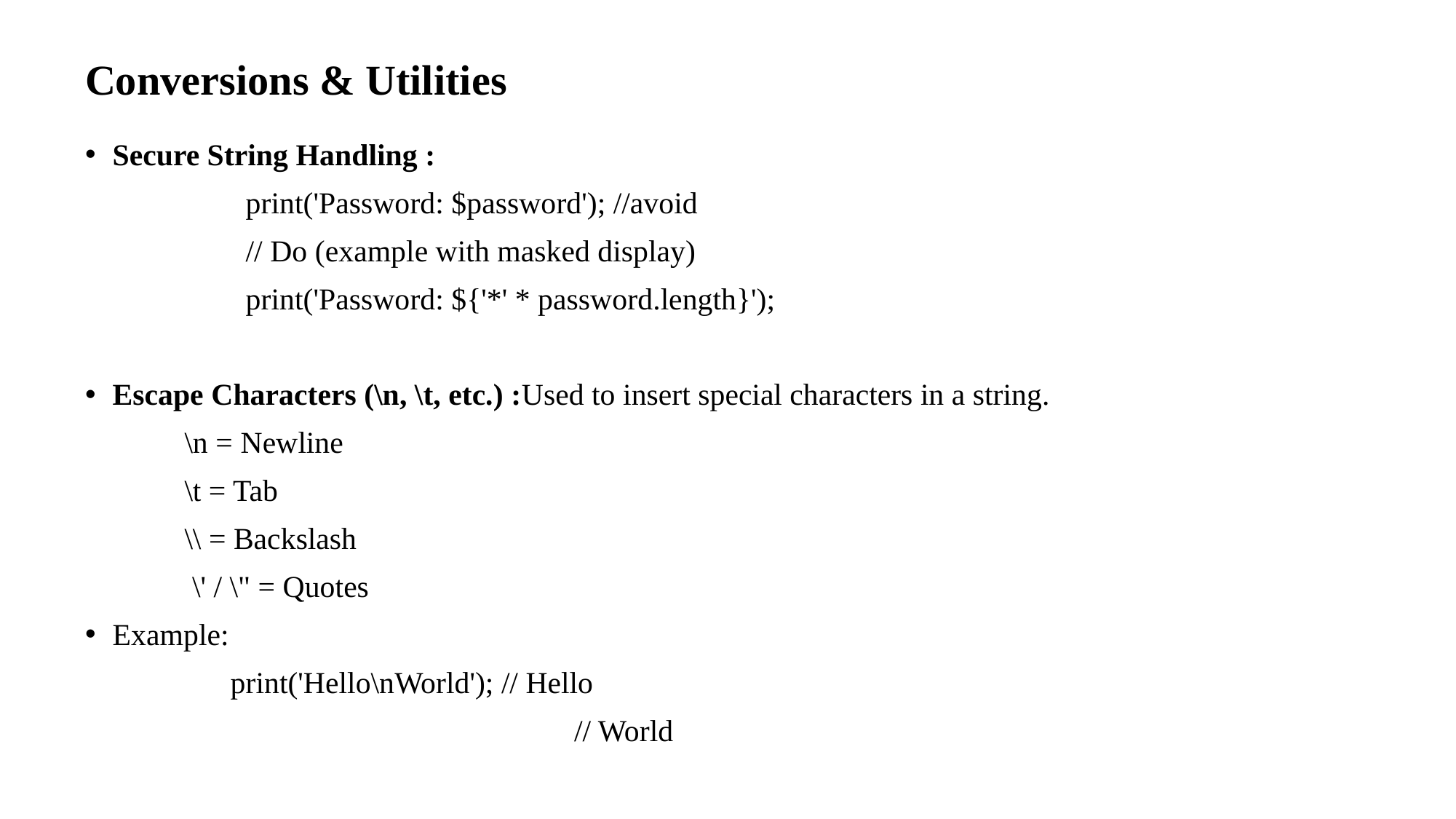

# Conversions & Utilities
Secure String Handling :
                     print('Password: $password'); //avoid
                     // Do (example with masked display)
                     print('Password: ${'*' * password.length}');

Escape Characters (\n, \t, etc.) :Used to insert special characters in a string.
             \n = Newline
             \t = Tab
             \\ = Backslash
              \' / \" = Quotes
Example:
                   print('Hello\nWorld'); // Hello
                                                                // World